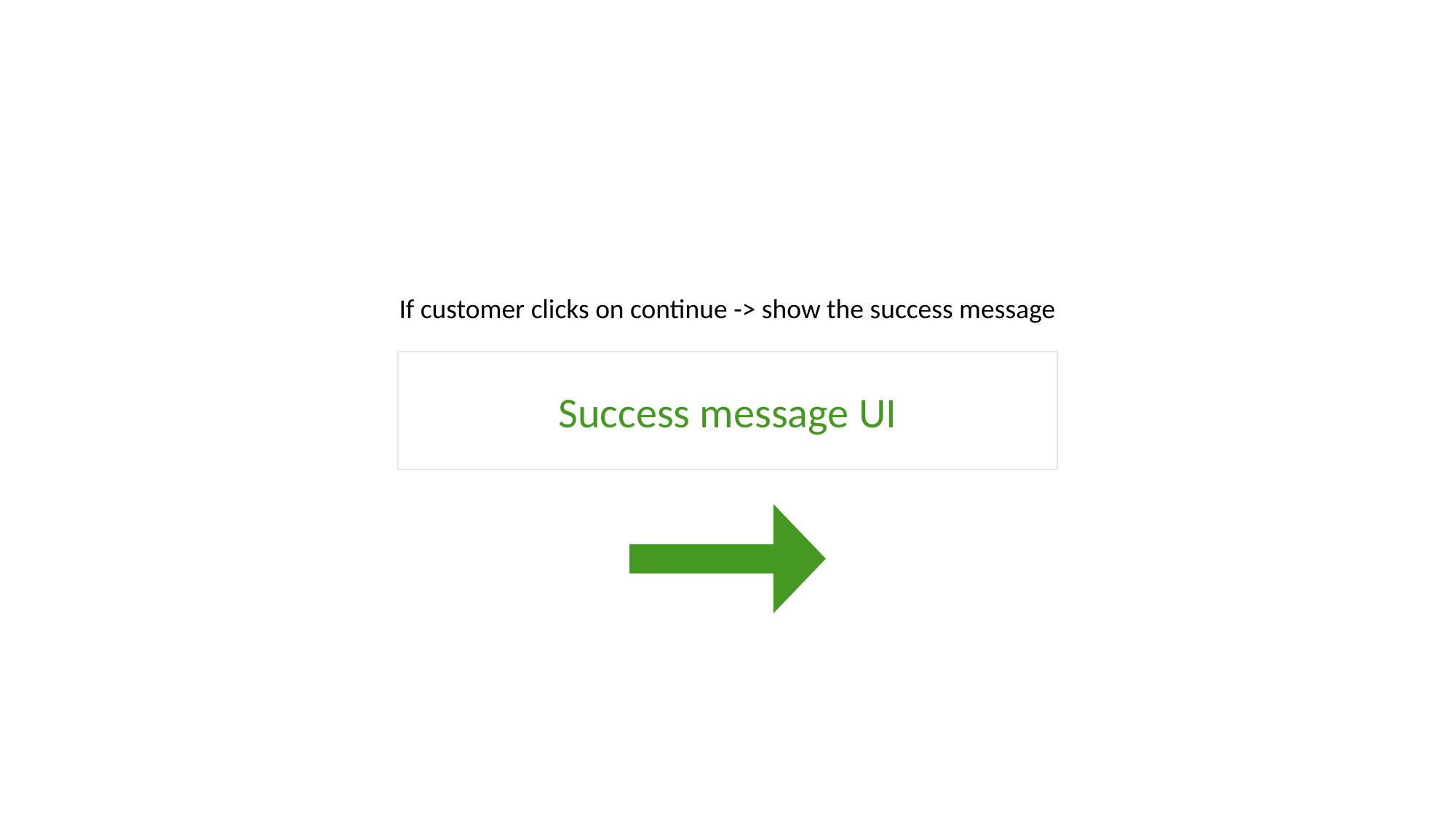

If customer clicks on continue -> show the success message
Success message UI